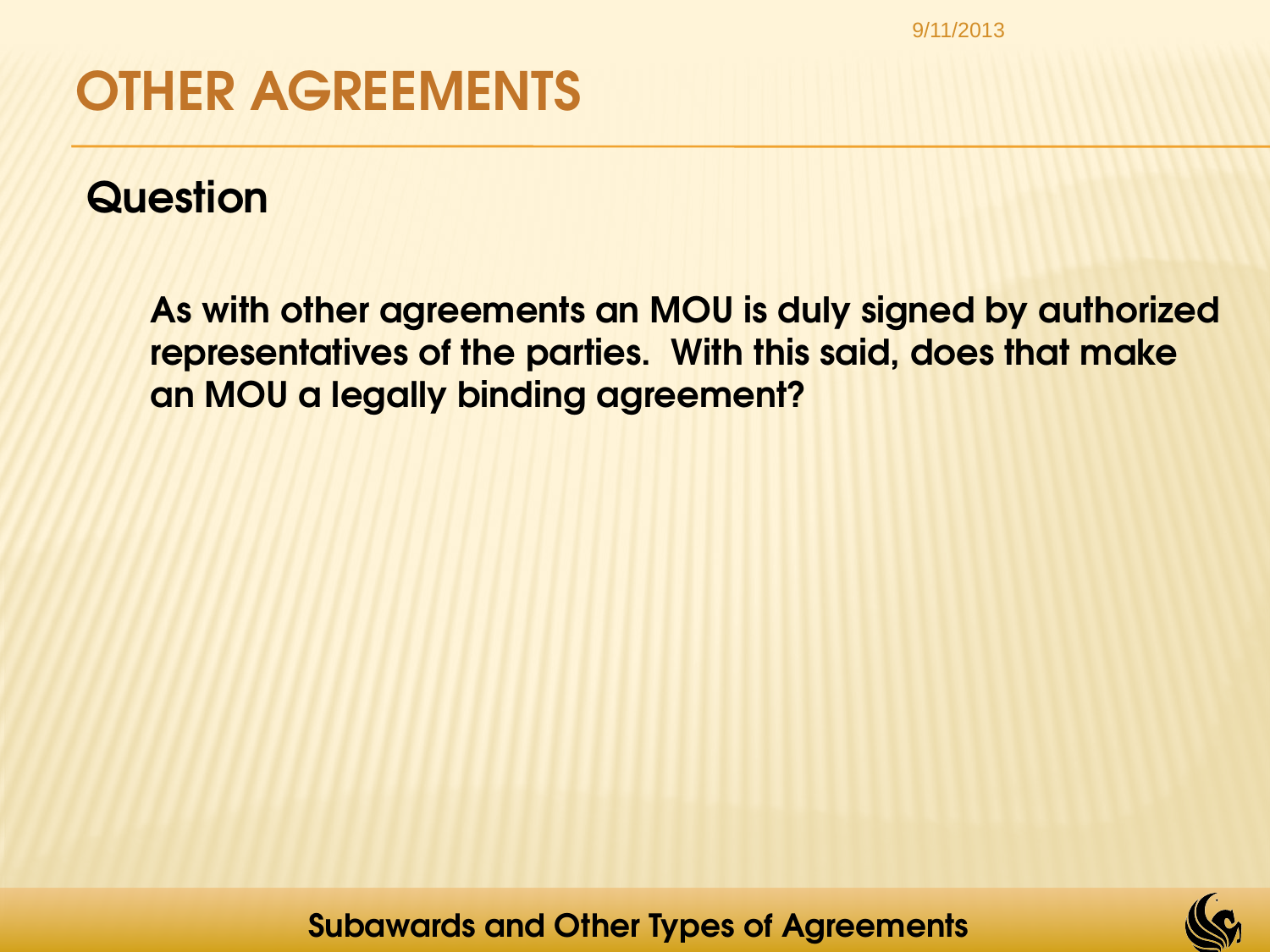

9/11/2013

Other Agreements
Question

As with other agreements an MOU is duly signed by authorized representatives of the parties.  With this said, does that make an MOU a legally binding agreement?

Subawards and Other Types of Agreements